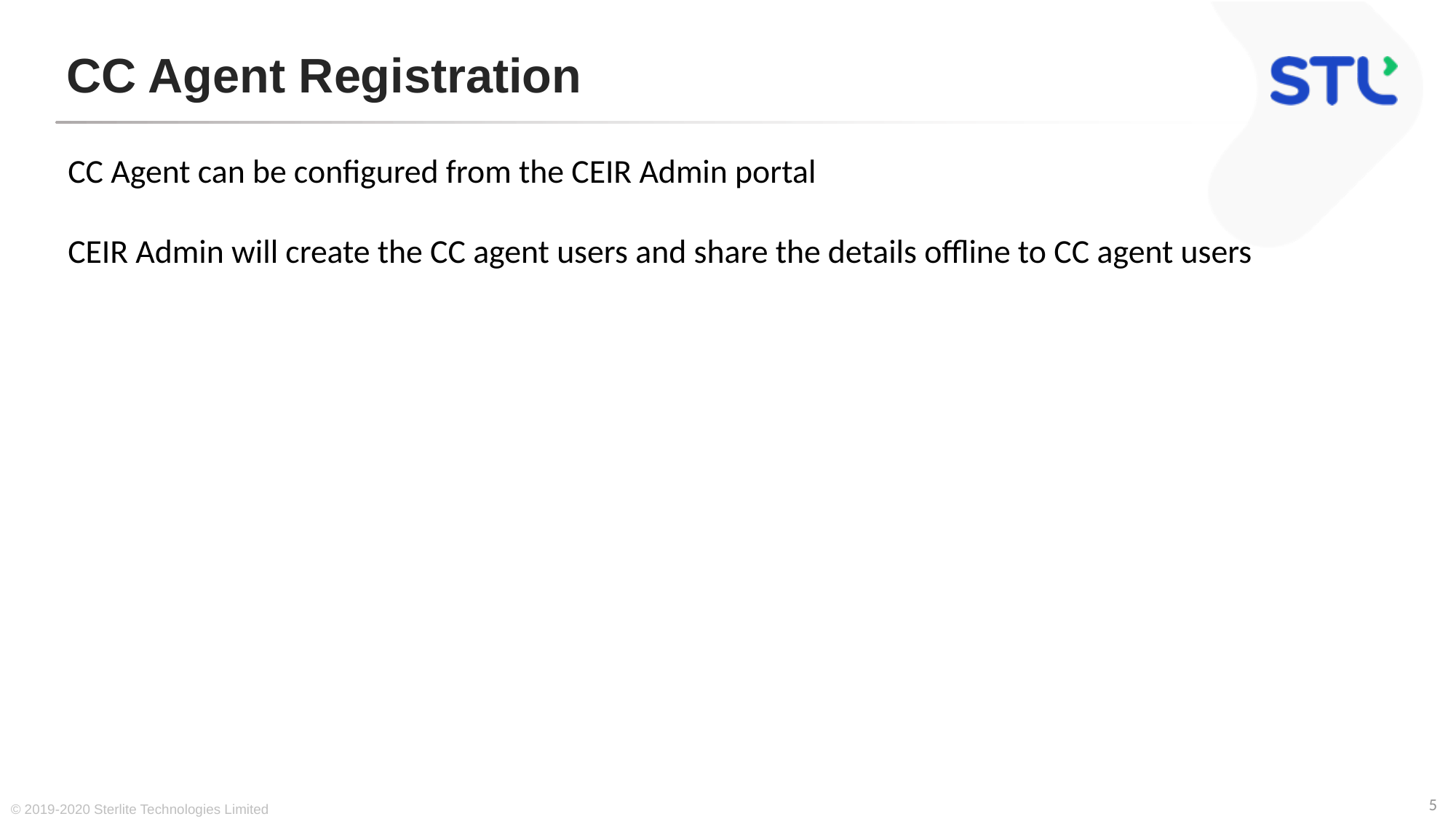

# CC Agent Registration
CC Agent can be configured from the CEIR Admin portal

CEIR Admin will create the CC agent users and share the details offline to CC agent users

© 2019-2020 Sterlite Technologies Limited
5